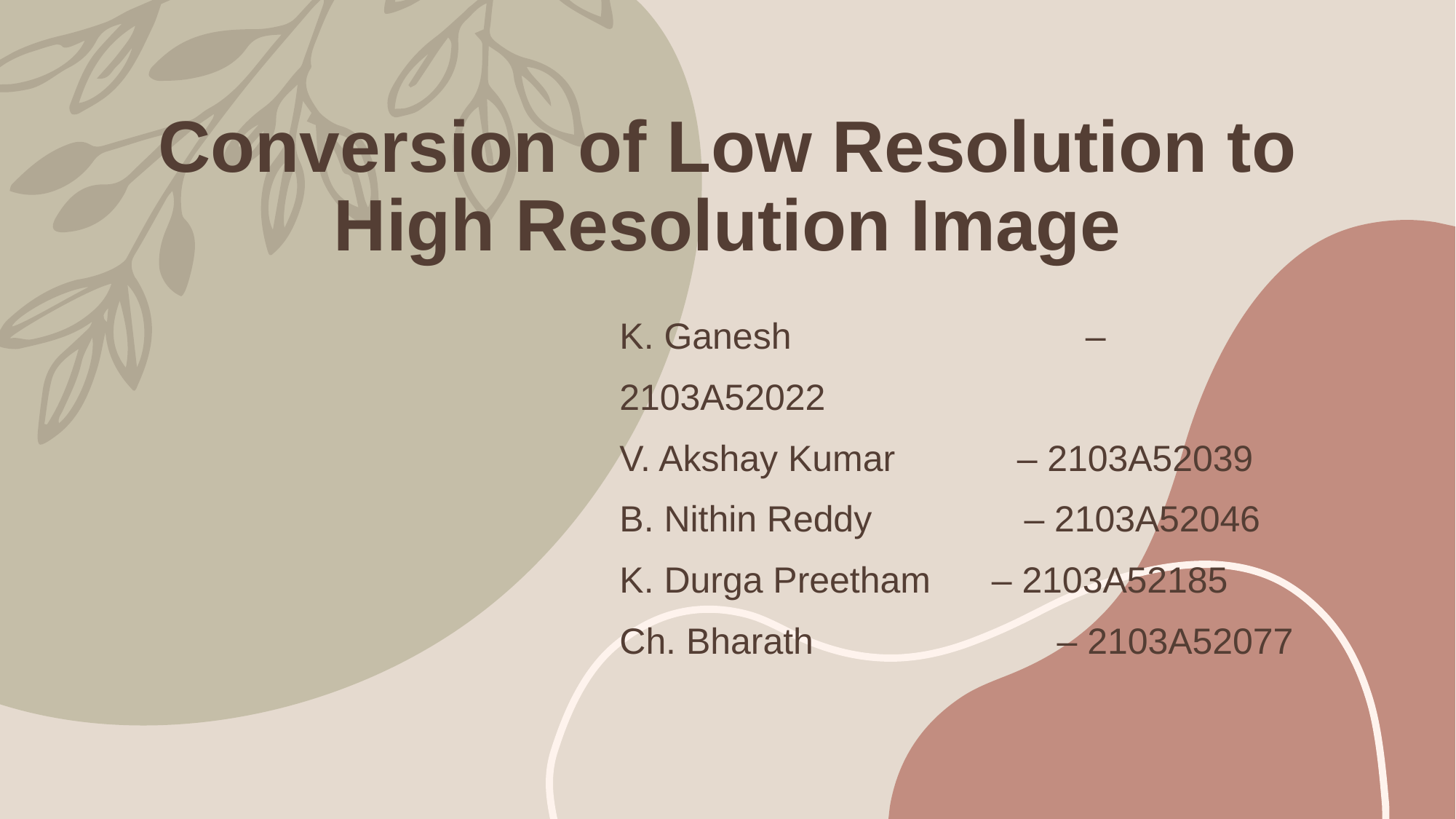

# Conversion of Low Resolution to High Resolution Image
| K. Ganesh – 2103A52022 V. Akshay Kumar – 2103A52039 B. Nithin Reddy – 2103A52046 K. Durga Preetham – 2103A52185 Ch. Bharath – 2103A52077 |
| --- |